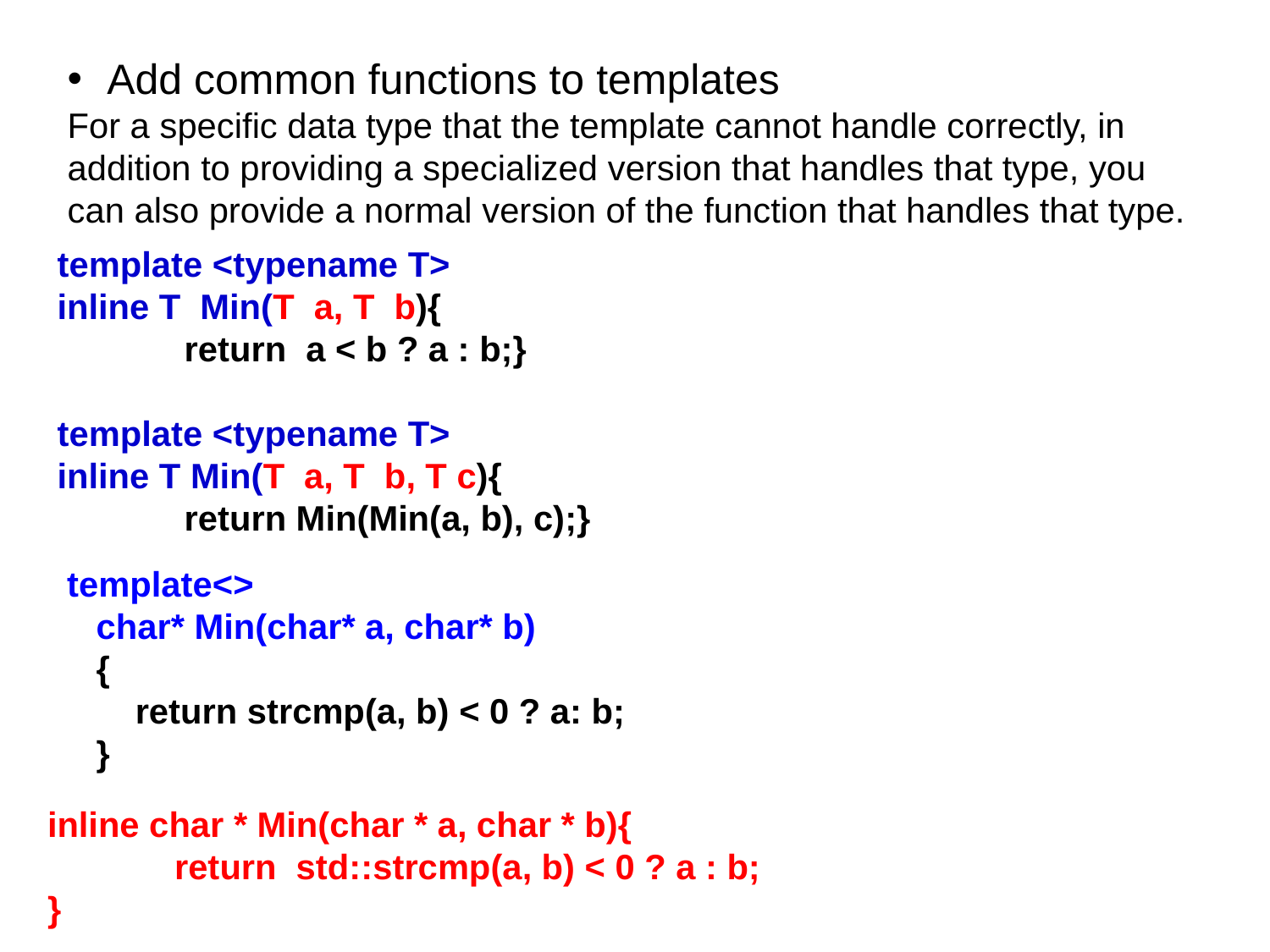

Add common functions to templates
For a specific data type that the template cannot handle correctly, in addition to providing a specialized version that handles that type, you can also provide a normal version of the function that handles that type.
template <typename T>
inline T  Min(T  a, T  b){
	return  a < b ? a : b;}

template <typename T>
inline T Min(T  a, T  b, T c){
	return Min(Min(a, b), c);}
 template<>
    char* Min(char* a, char* b)
    {
        return strcmp(a, b) < 0 ? a: b;
    }
inline char * Min(char * a, char * b){
	return  std::strcmp(a, b) < 0 ? a : b;
}